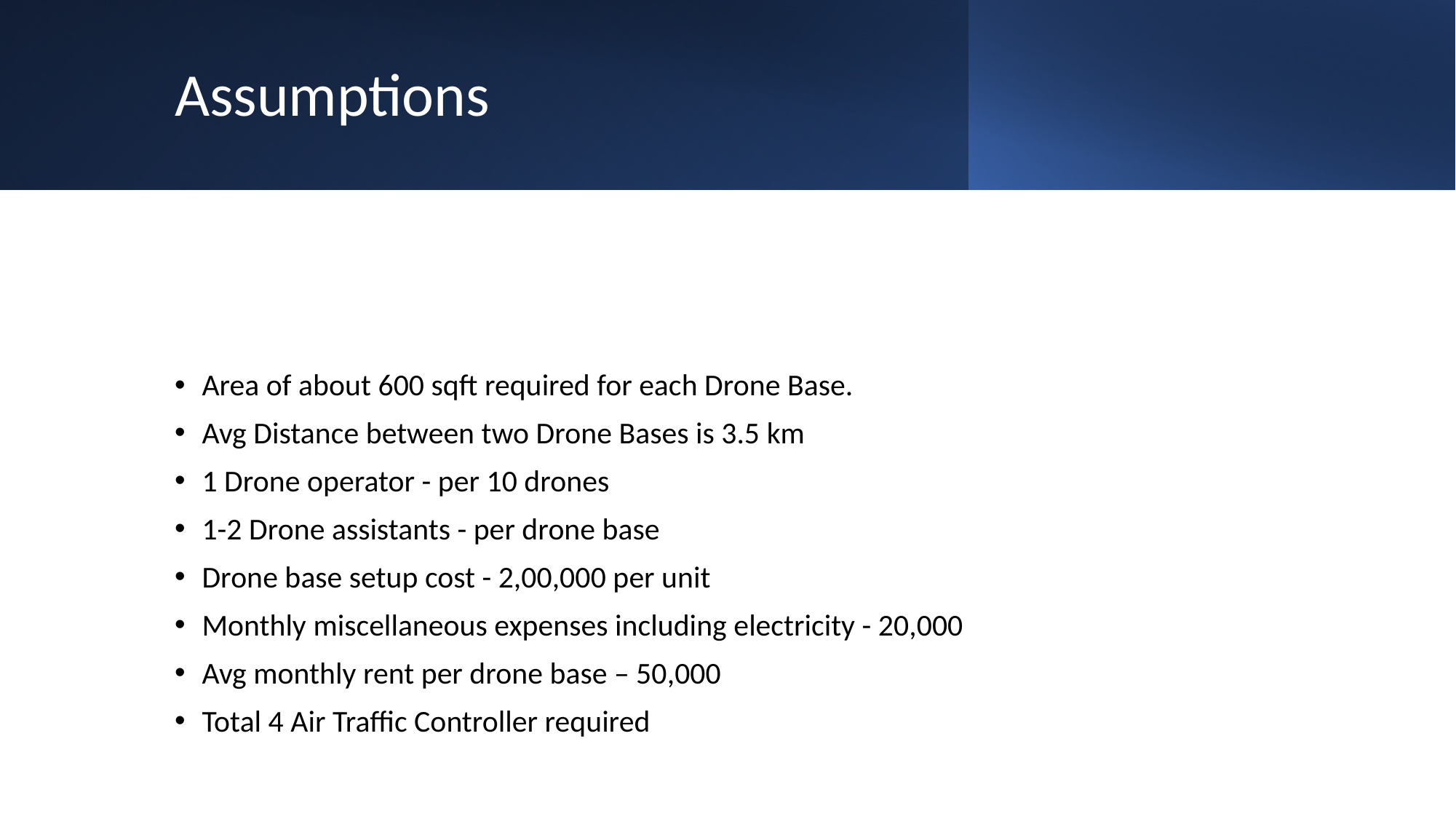

# Assumptions
Area of about 600 sqft required for each Drone Base.
Avg Distance between two Drone Bases is 3.5 km
1 Drone operator - per 10 drones
1-2 Drone assistants - per drone base
Drone base setup cost - 2,00,000 per unit
Monthly miscellaneous expenses including electricity - 20,000
Avg monthly rent per drone base – 50,000
Total 4 Air Traffic Controller required